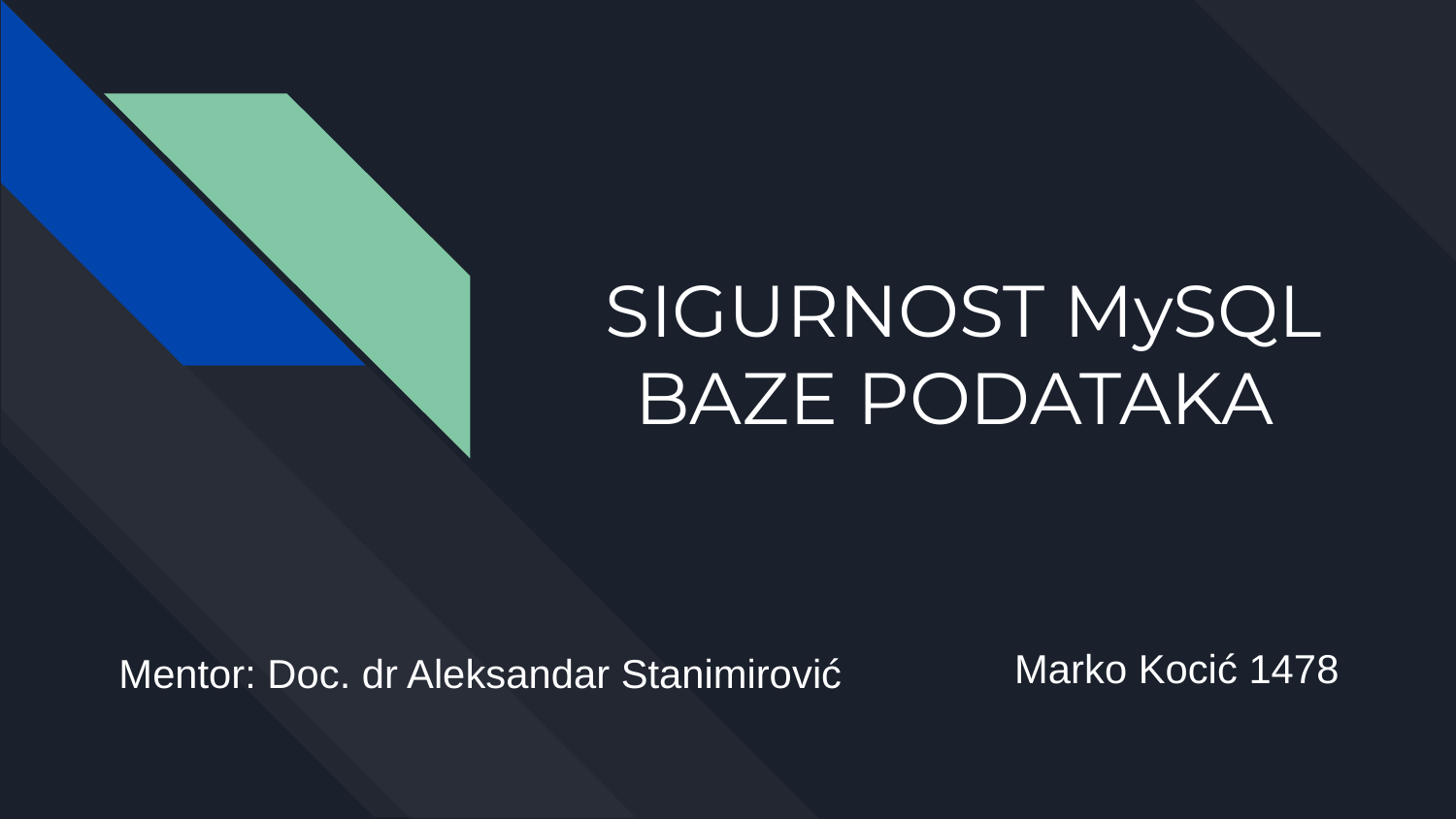

# SIGURNOST MySQL BAZE PODATAKA
Mentor: Doc. dr Aleksandar Stanimirović

Marko Kocić 1478